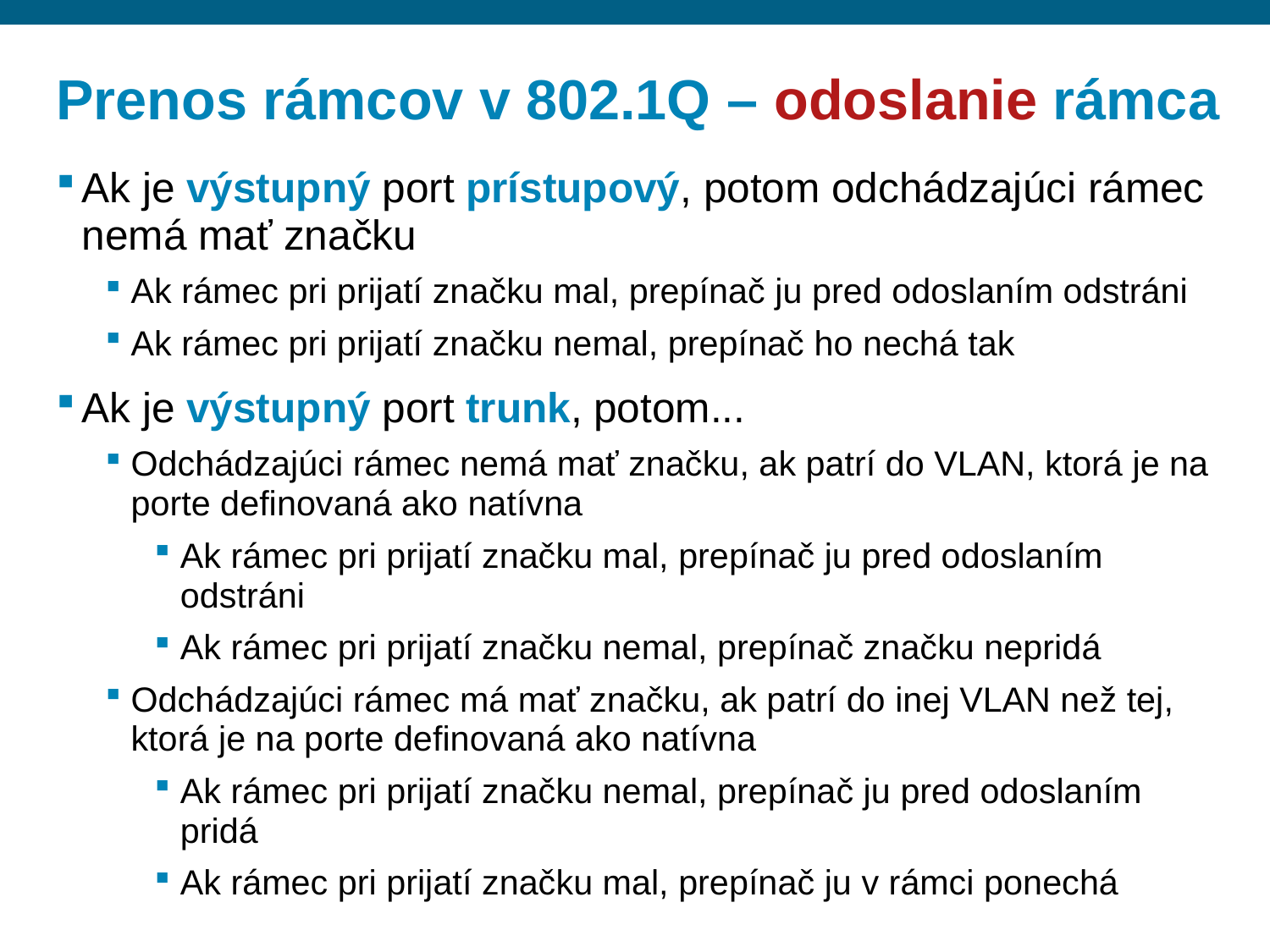

# Prenos rámcov v 802.1Q – odoslanie rámca
Ak je výstupný port prístupový, potom odchádzajúci rámec nemá mať značku
Ak rámec pri prijatí značku mal, prepínač ju pred odoslaním odstráni
Ak rámec pri prijatí značku nemal, prepínač ho nechá tak
Ak je výstupný port trunk, potom...
Odchádzajúci rámec nemá mať značku, ak patrí do VLAN, ktorá je na porte definovaná ako natívna
Ak rámec pri prijatí značku mal, prepínač ju pred odoslaním odstráni
Ak rámec pri prijatí značku nemal, prepínač značku nepridá
Odchádzajúci rámec má mať značku, ak patrí do inej VLAN než tej, ktorá je na porte definovaná ako natívna
Ak rámec pri prijatí značku nemal, prepínač ju pred odoslaním pridá
Ak rámec pri prijatí značku mal, prepínač ju v rámci ponechá